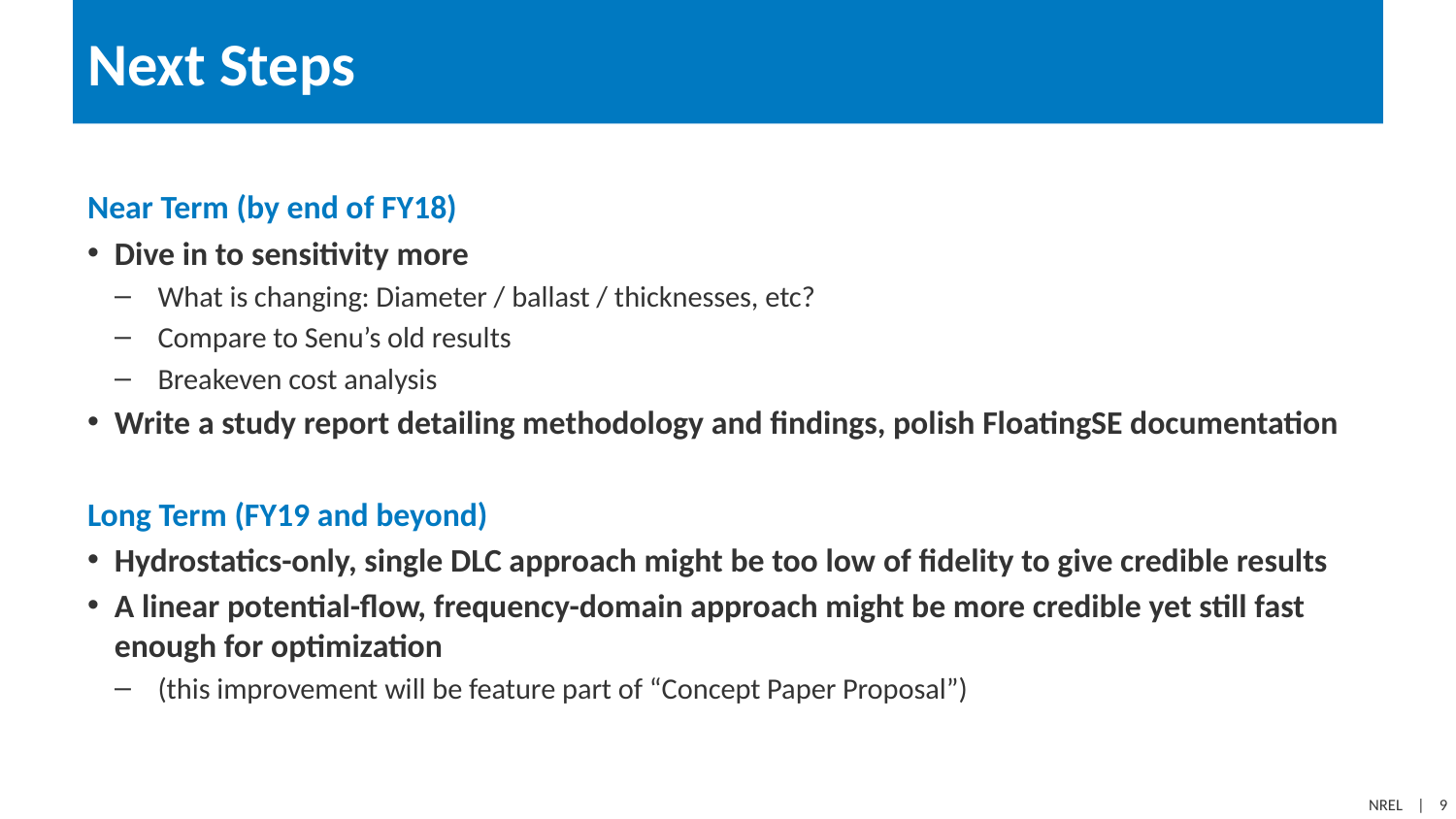

# Next Steps
Near Term (by end of FY18)
Dive in to sensitivity more
What is changing: Diameter / ballast / thicknesses, etc?
Compare to Senu’s old results
Breakeven cost analysis
Write a study report detailing methodology and findings, polish FloatingSE documentation

Long Term (FY19 and beyond)
Hydrostatics-only, single DLC approach might be too low of fidelity to give credible results
A linear potential-flow, frequency-domain approach might be more credible yet still fast enough for optimization
(this improvement will be feature part of “Concept Paper Proposal”)